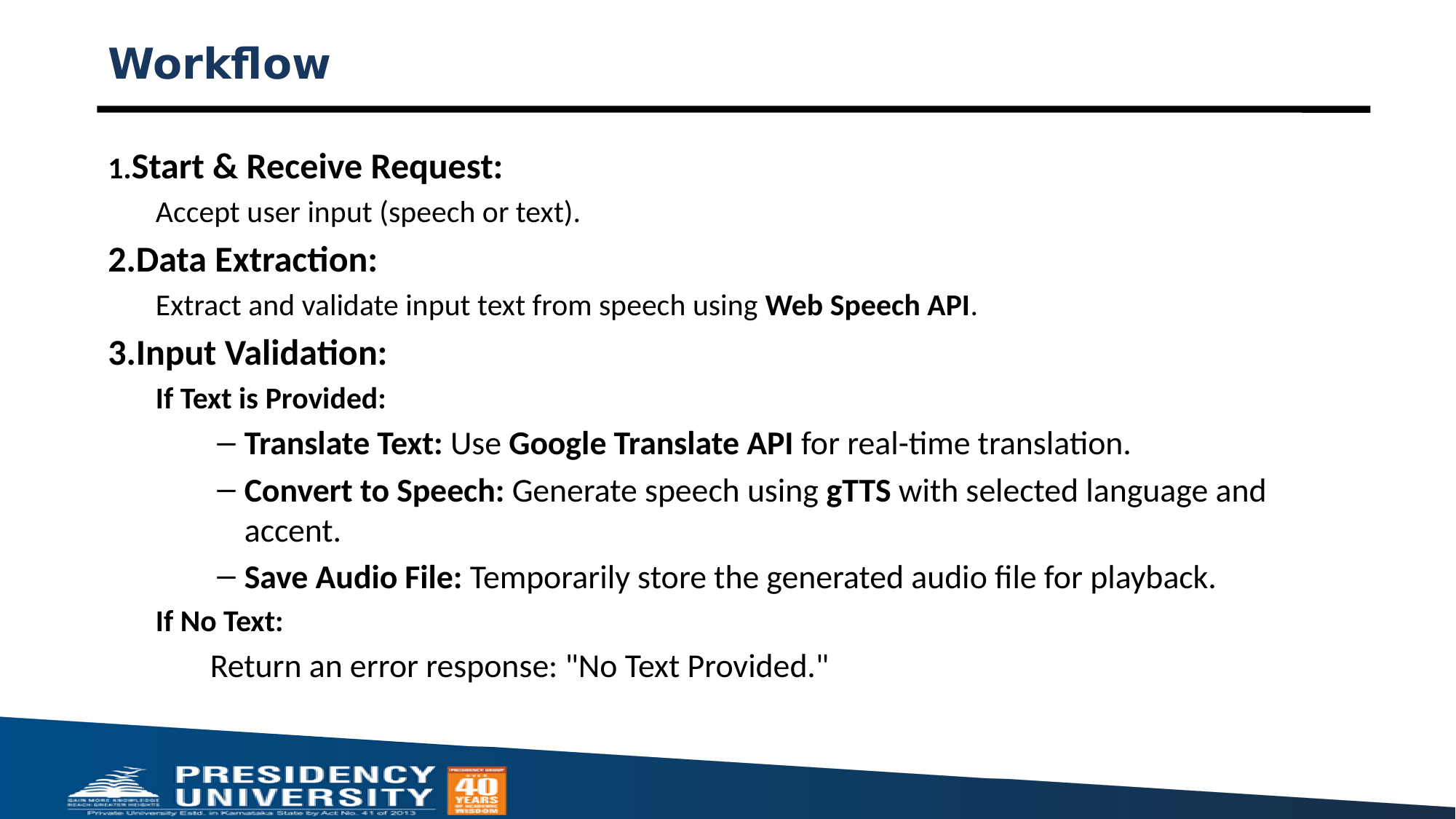

# Workflow
1.Start & Receive Request:
Accept user input (speech or text).
2.Data Extraction:
Extract and validate input text from speech using Web Speech API.
3.Input Validation:
If Text is Provided:
Translate Text: Use Google Translate API for real-time translation.
Convert to Speech: Generate speech using gTTS with selected language and accent.
Save Audio File: Temporarily store the generated audio file for playback.
If No Text:
Return an error response: "No Text Provided."